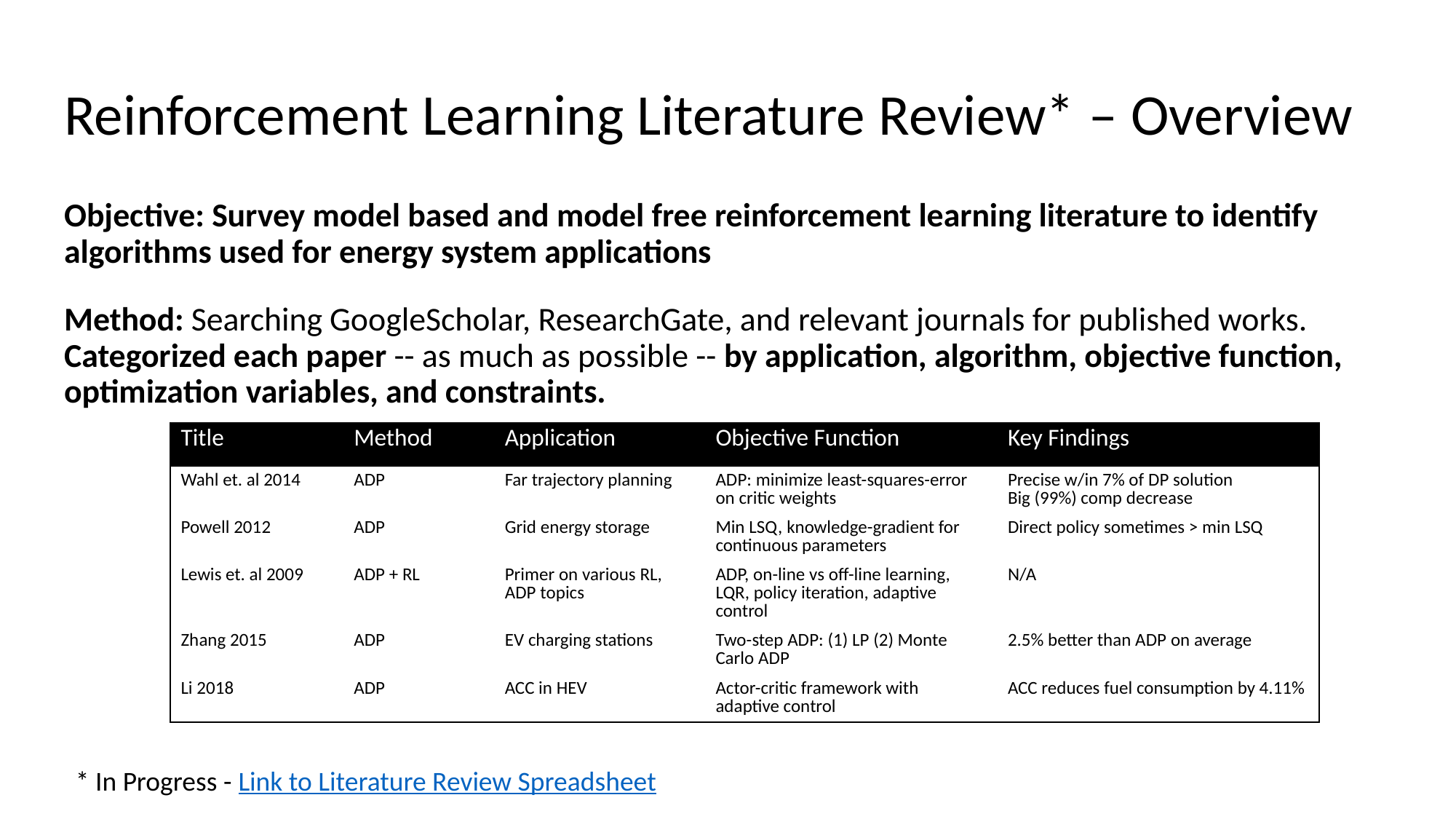

# Reinforcement Learning Literature Review* – Overview
Objective: Survey model based and model free reinforcement learning literature to identify algorithms used for energy system applications
Method: Searching GoogleScholar, ResearchGate, and relevant journals for published works. Categorized each paper -- as much as possible -- by application, algorithm, objective function, optimization variables, and constraints.

| Title | Method | Application | Objective Function | Key Findings |
| --- | --- | --- | --- | --- |
| Wahl et. al 2014 | ADP | Far trajectory planning | ADP: minimize least-squares-error on critic weights | Precise w/in 7% of DP solution Big (99%) comp decrease |
| Powell 2012 | ADP | Grid energy storage | Min LSQ, knowledge-gradient for continuous parameters | Direct policy sometimes > min LSQ |
| Lewis et. al 2009 | ADP + RL | Primer on various RL, ADP topics | ADP, on-line vs off-line learning, LQR, policy iteration, adaptive control | N/A |
| Zhang 2015 | ADP | EV charging stations | Two-step ADP: (1) LP (2) Monte Carlo ADP | 2.5% better than ADP on average |
| Li 2018 | ADP | ACC in HEV | Actor-critic framework with adaptive control | ACC reduces fuel consumption by 4.11% |
* In Progress - Link to Literature Review Spreadsheet